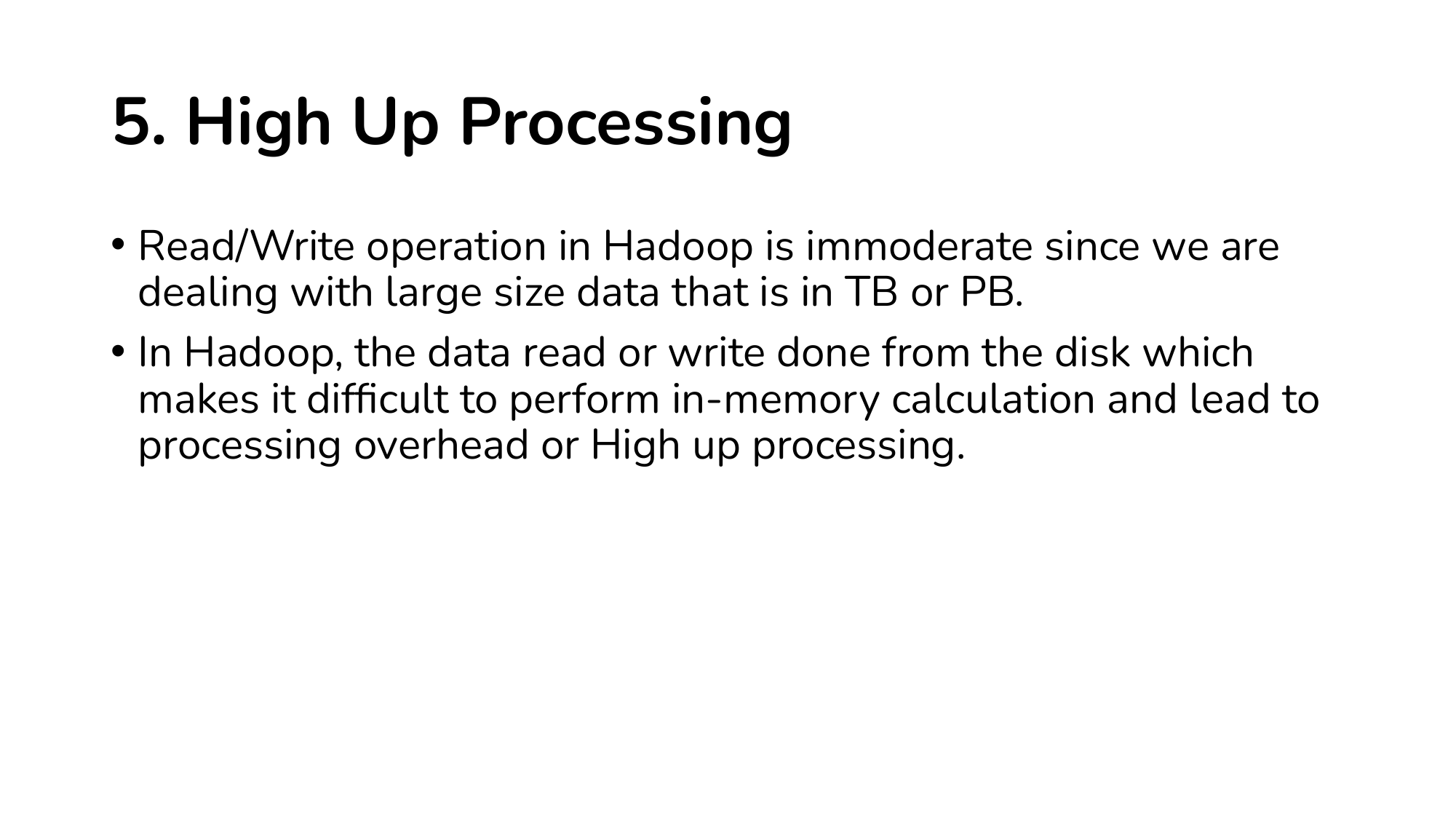

# 5. High Up Processing
Read/Write operation in Hadoop is immoderate since we are dealing with large size data that is in TB or PB.
In Hadoop, the data read or write done from the disk which makes it difficult to perform in-memory calculation and lead to processing overhead or High up processing.